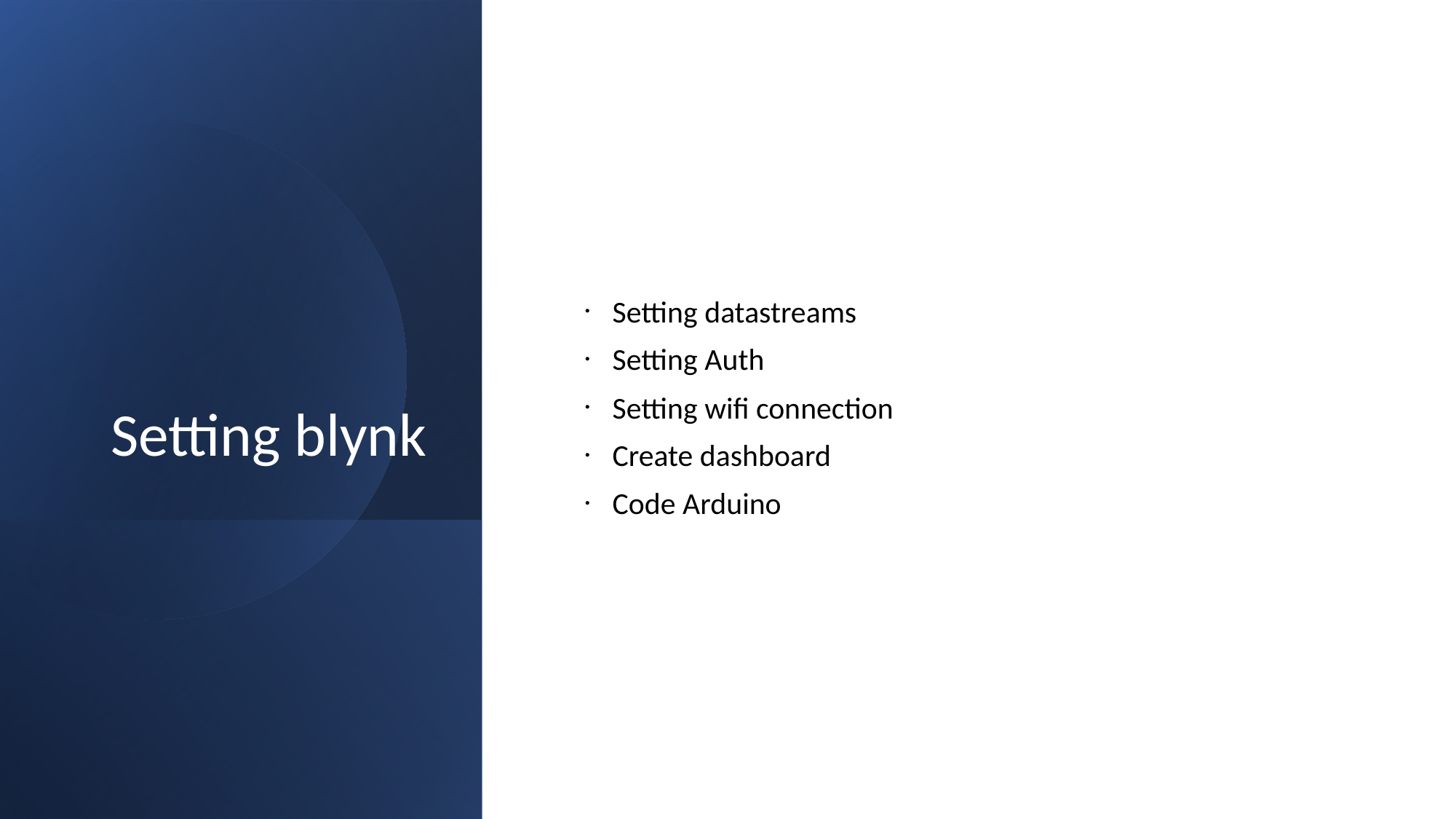

Setting blynk
Setting datastreams
Setting Auth
Setting wifi connection
Create dashboard
Code Arduino